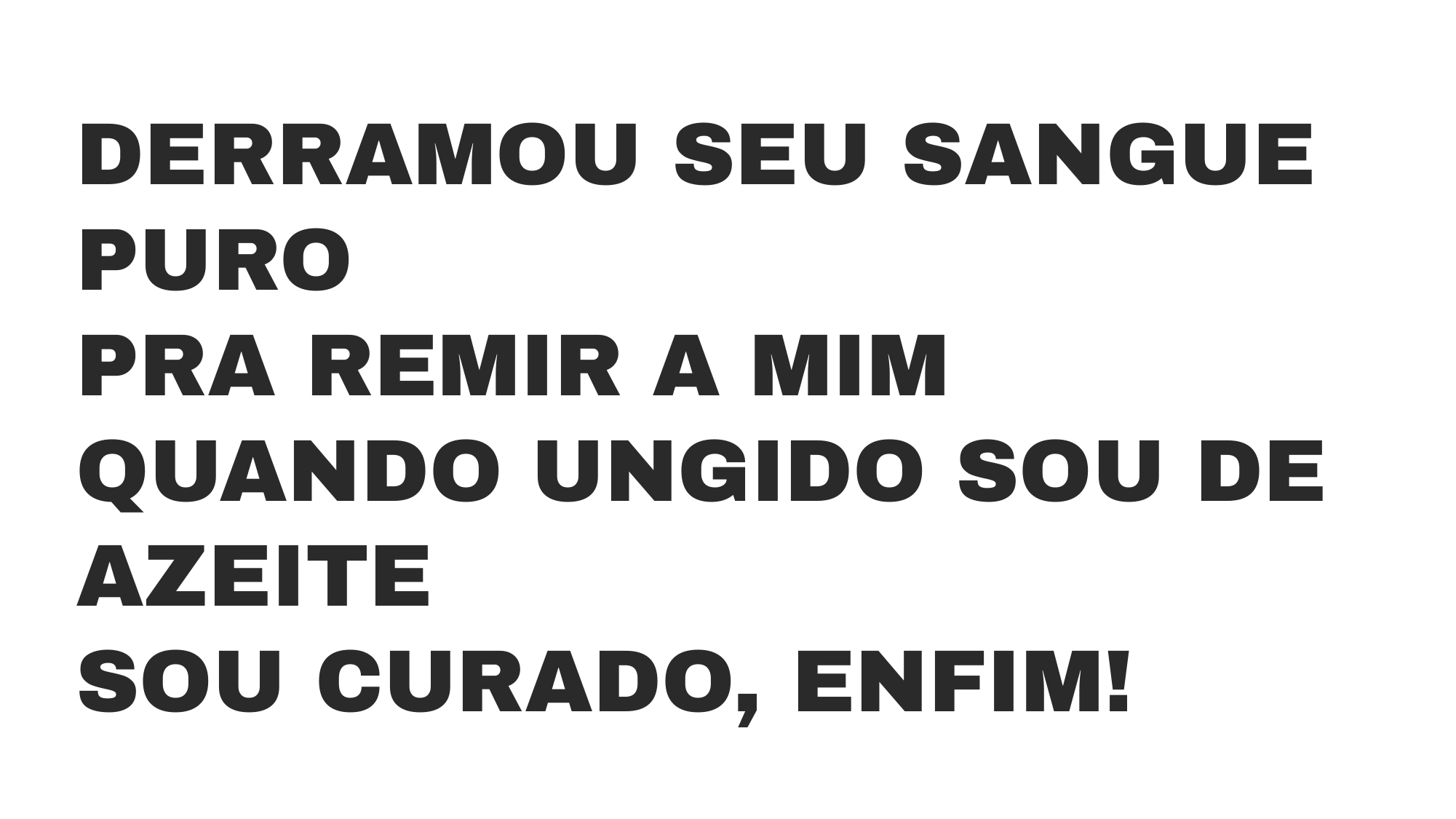

DERRAMOU SEU SANGUE PURO
PRA REMIR A MIM
QUANDO UNGIDO SOU DE AZEITE
SOU CURADO, ENFIM!